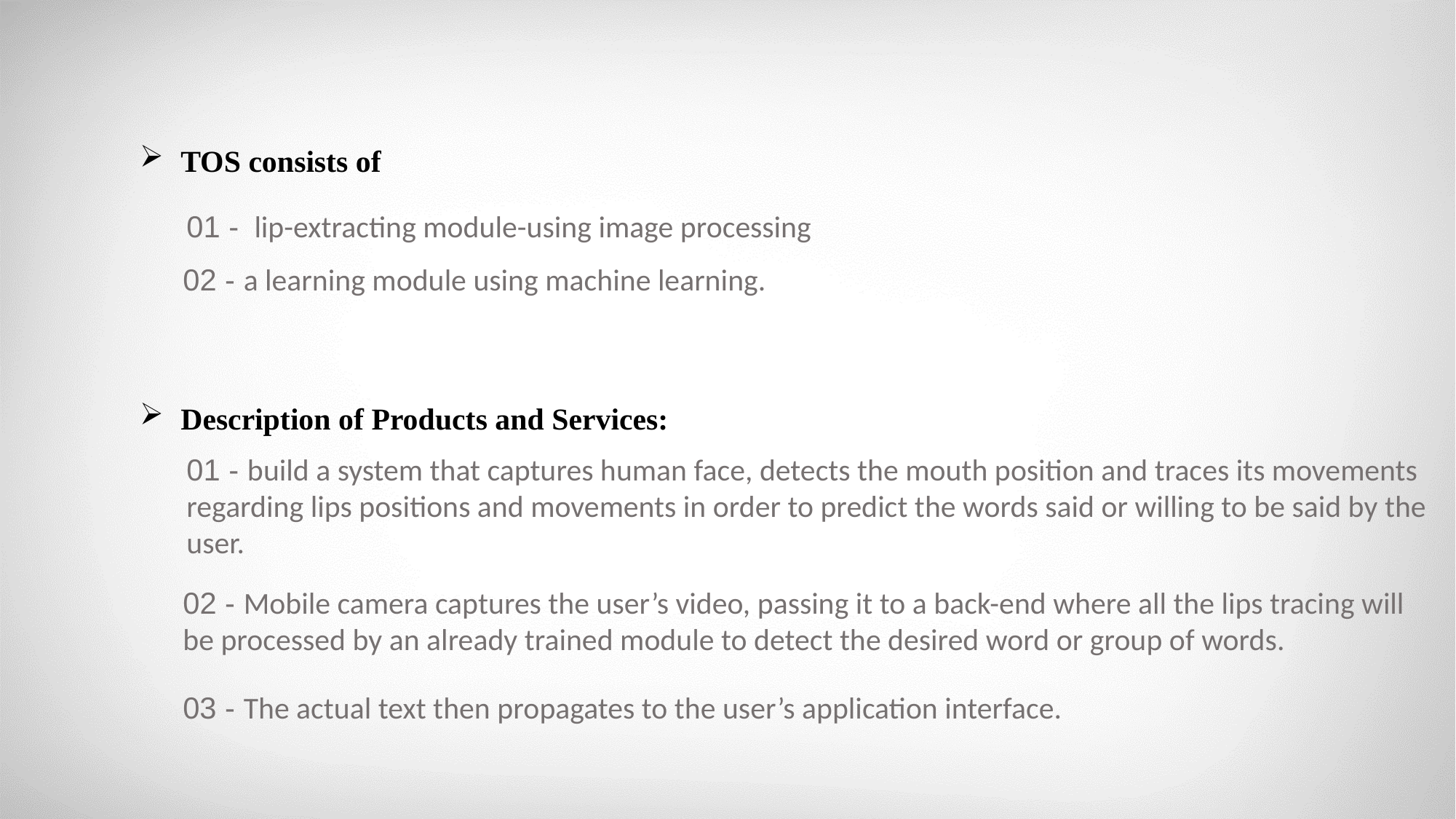

TOS consists of
01 -  lip-extracting module-using image processing
02 - a learning module using machine learning.
Description of Products and Services:
01 - build a system that captures human face, detects the mouth position and traces its movements regarding lips positions and movements in order to predict the words said or willing to be said by the user.
02 - Mobile camera captures the user’s video, passing it to a back-end where all the lips tracing will be processed by an already trained module to detect the desired word or group of words.
03 - The actual text then propagates to the user’s application interface.